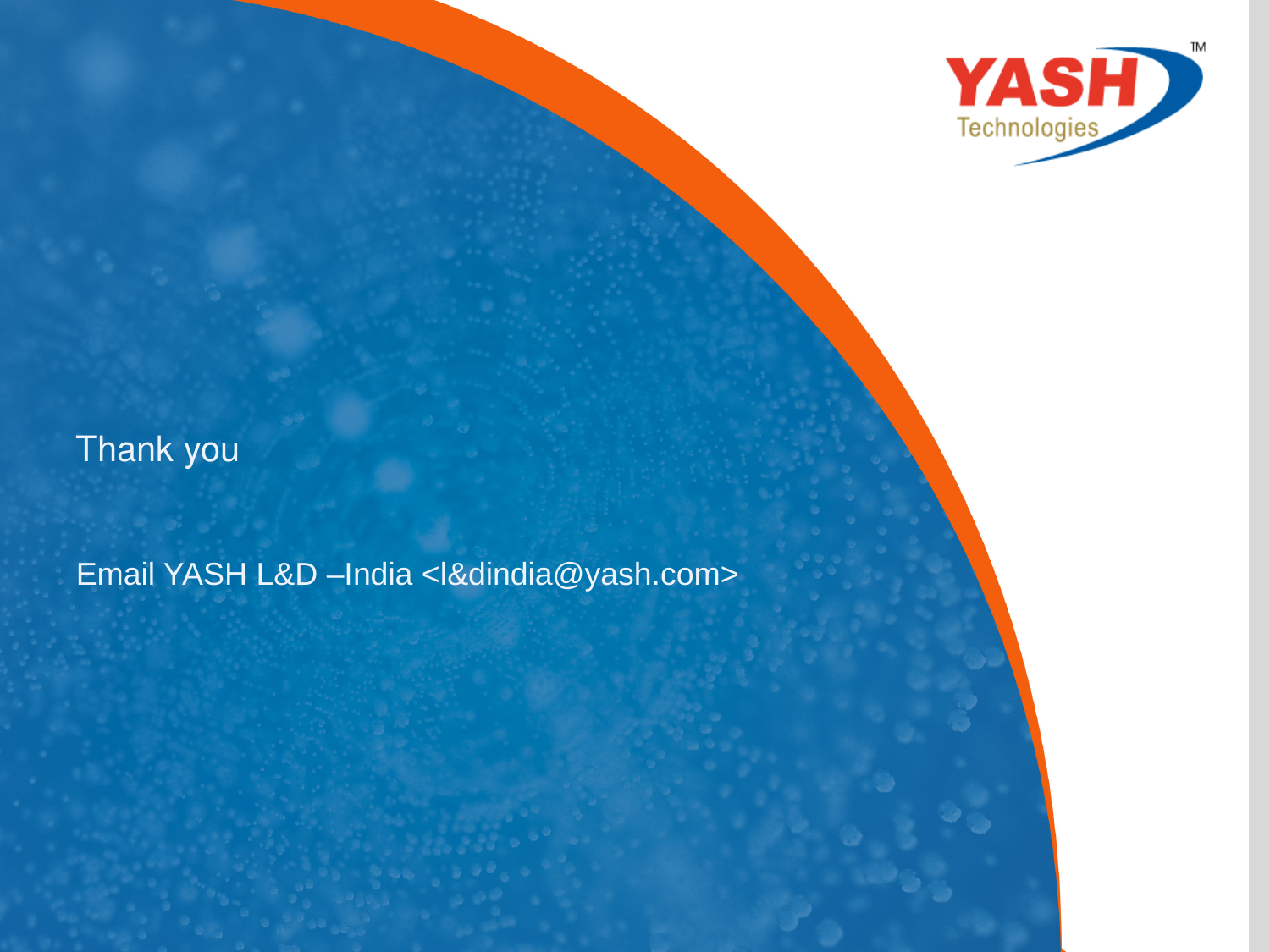

#

Thank you

Email YASH L&D –India <l&dindia@yash.com>